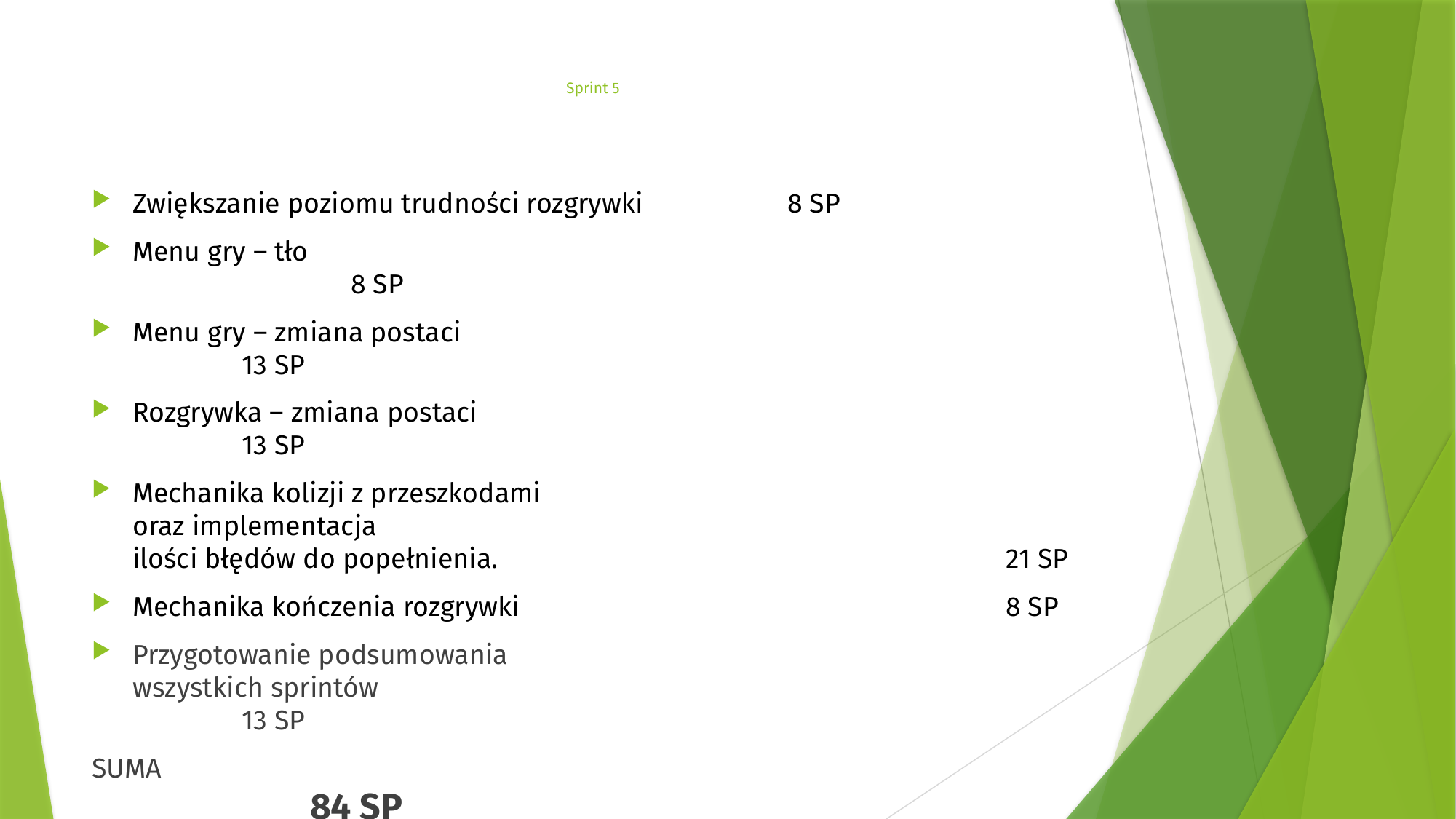

# Sprint 5
Zwiększanie poziomu trudności rozgrywki 		8 SP
Menu gry – tło									8 SP
Menu gry – zmiana postaci						13 SP
Rozgrywka – zmiana postaci						13 SP
Mechanika kolizji z przeszkodami
oraz implementacja
ilości błędów do popełnienia. 					21 SP
Mechanika kończenia rozgrywki 					8 SP
Przygotowanie podsumowania
wszystkich sprintów							13 SP
SUMA											84 SP